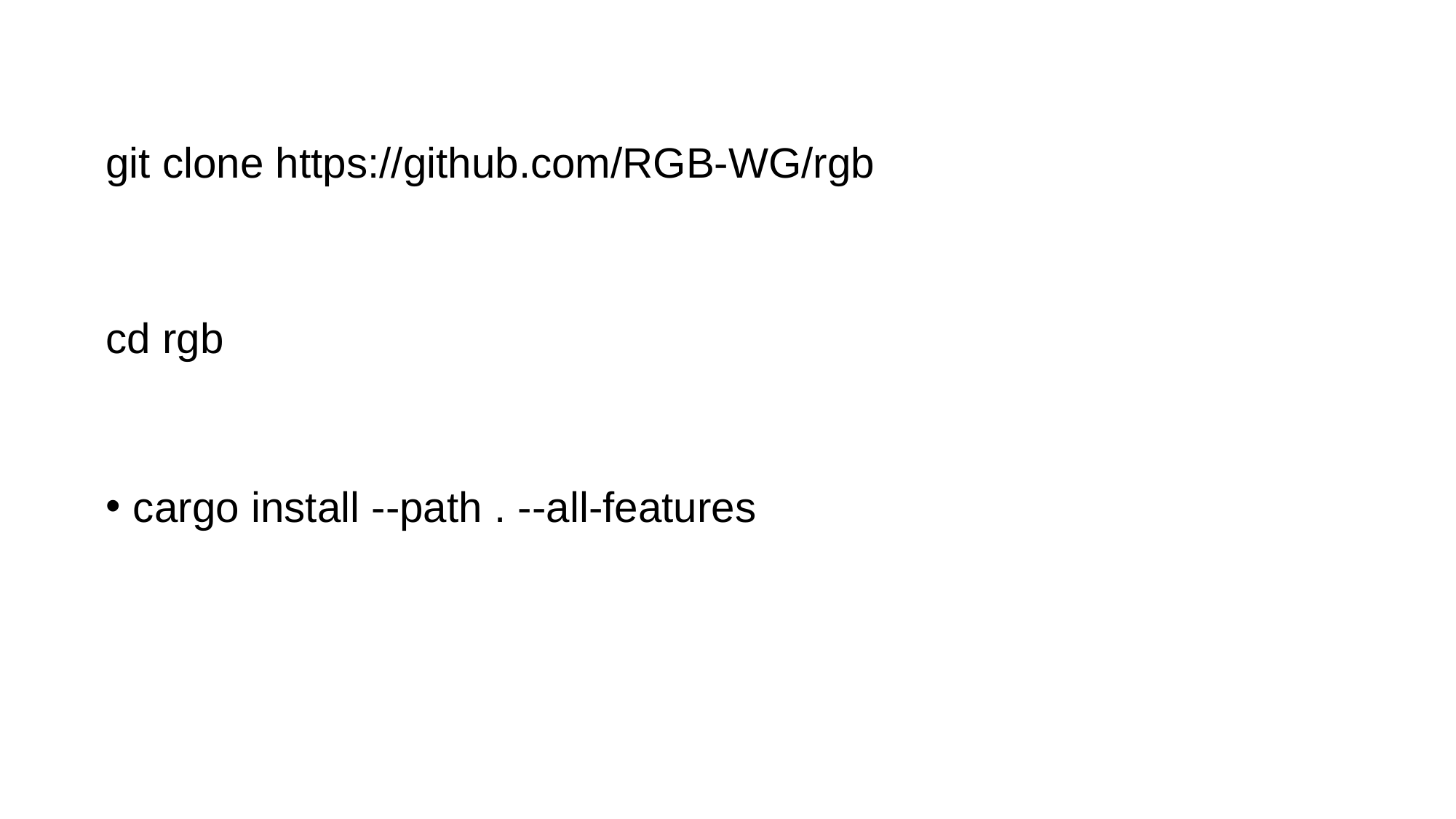

git clone https://github.com/RGB-WG/rgb

cd rgb

cargo install --path . --all-features